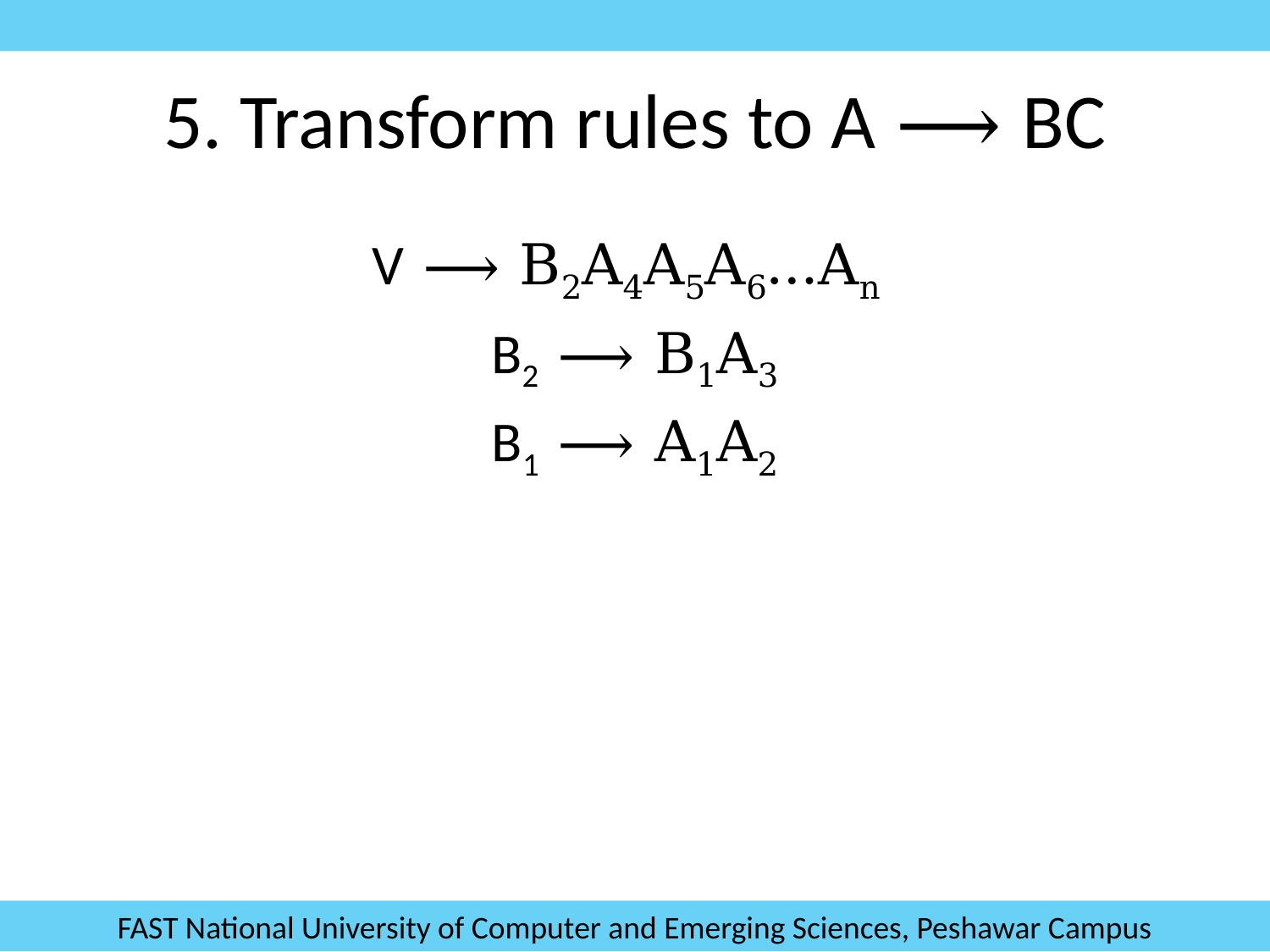

# 5. Transform rules to A ⟶ BC
V ⟶ B2A4A5A6…An
B2 ⟶ B1A3
B1 ⟶ A1A2